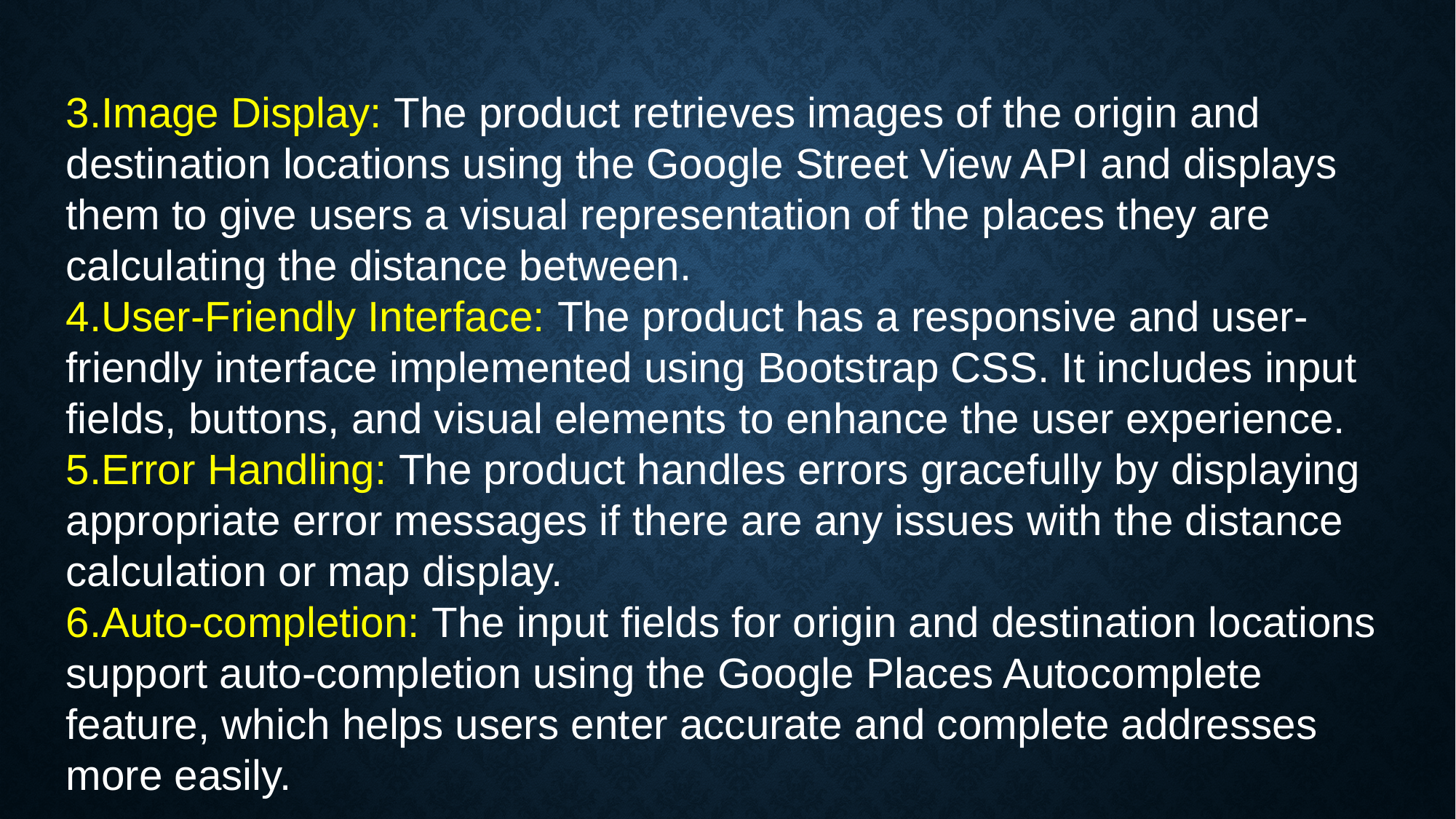

3.Image Display: The product retrieves images of the origin and destination locations using the Google Street View API and displays them to give users a visual representation of the places they are calculating the distance between.
4.User-Friendly Interface: The product has a responsive and user-friendly interface implemented using Bootstrap CSS. It includes input fields, buttons, and visual elements to enhance the user experience.
5.Error Handling: The product handles errors gracefully by displaying appropriate error messages if there are any issues with the distance calculation or map display.
6.Auto-completion: The input fields for origin and destination locations support auto-completion using the Google Places Autocomplete feature, which helps users enter accurate and complete addresses more easily.